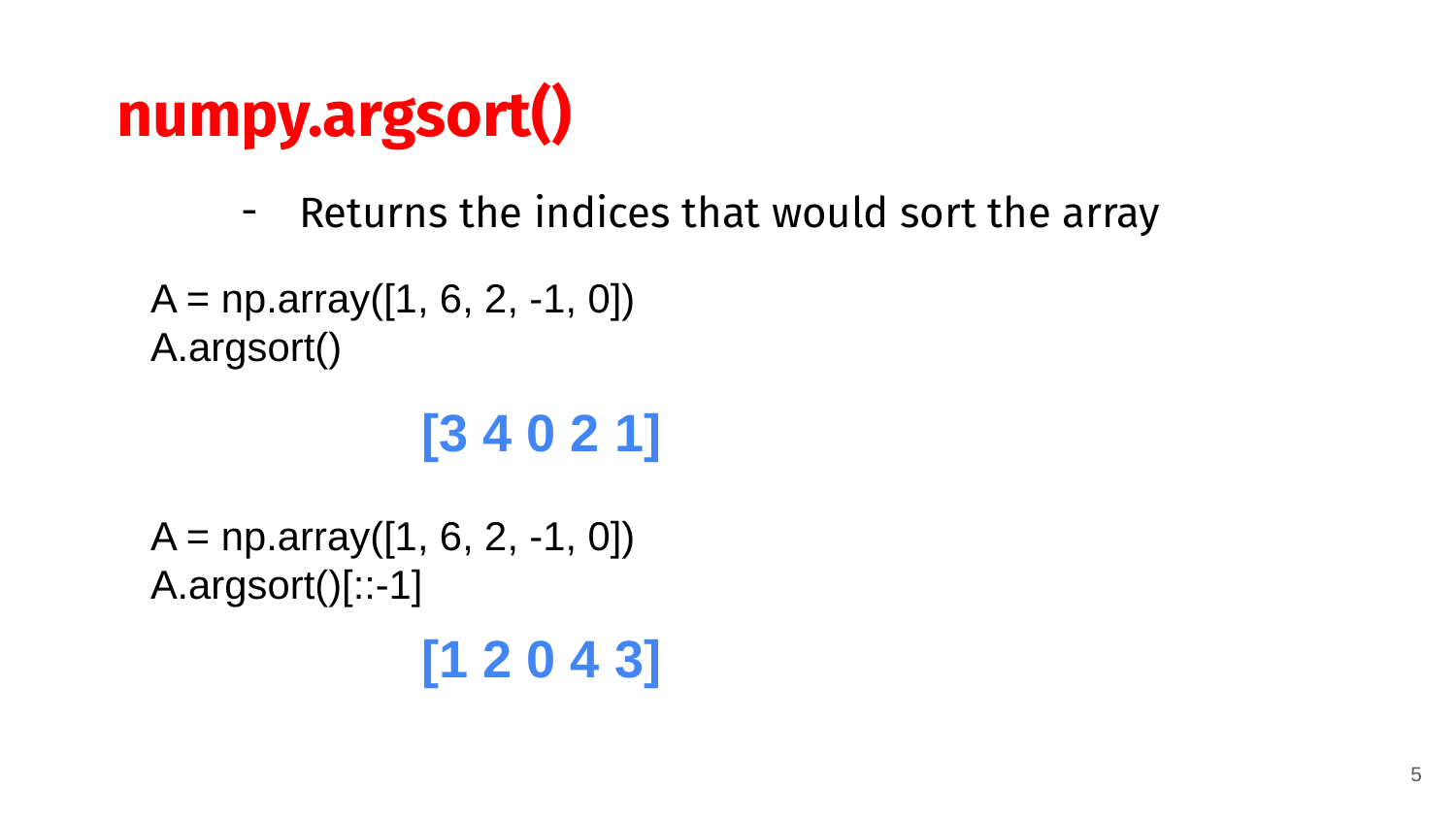

numpy.argsort()
Returns the indices that would sort the array
A = np.array([1, 6, 2, -1, 0])
A.argsort()

[3 4 0 2 1]
A = np.array([1, 6, 2, -1, 0])
A.argsort()[::-1]

[1 2 0 4 3]
5